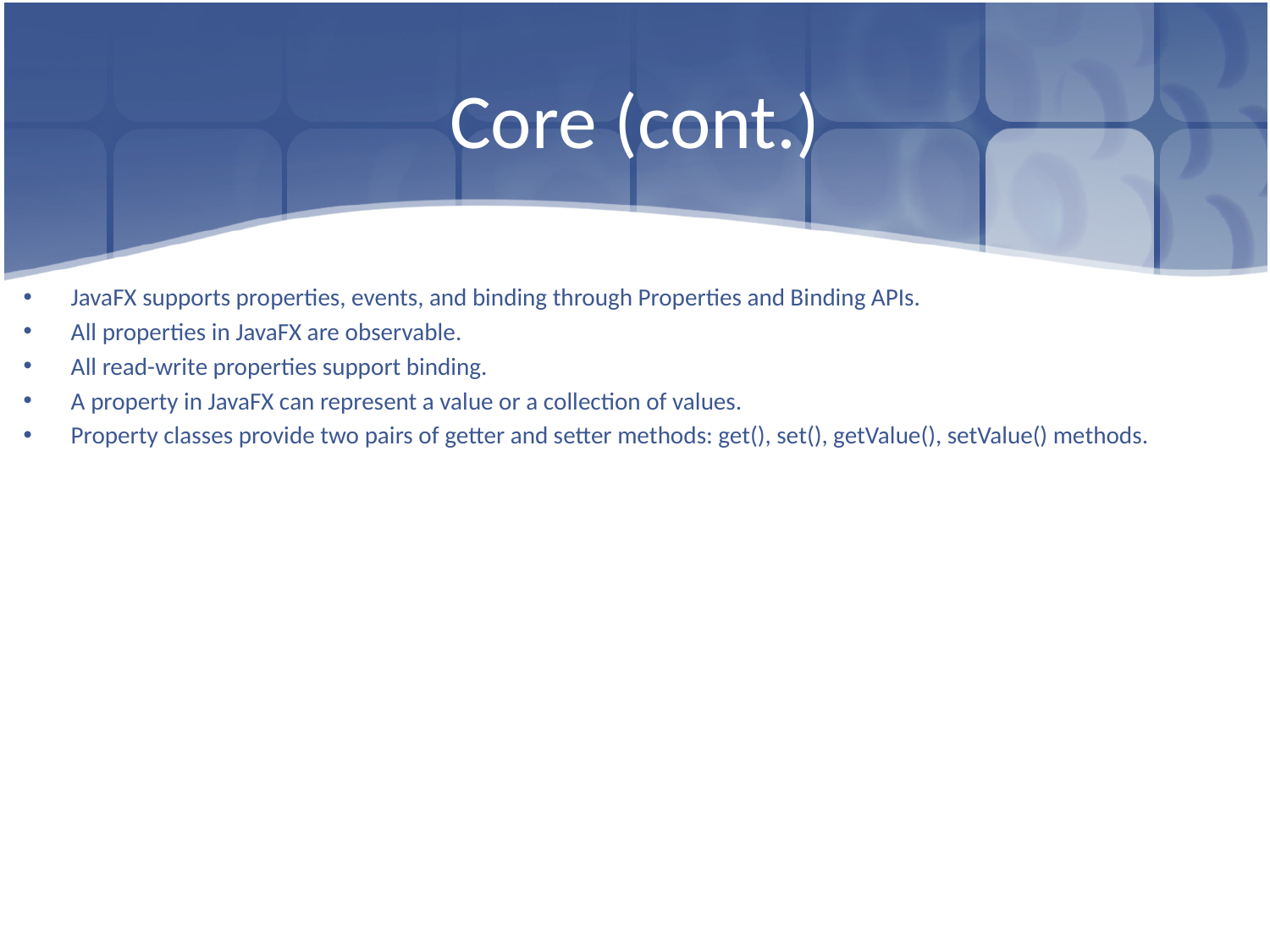

# Core (cont.)
JavaFX supports properties, events, and binding through Properties and Binding APIs.
All properties in JavaFX are observable.
All read-write properties support binding.
A property in JavaFX can represent a value or a collection of values.
Property classes provide two pairs of getter and setter methods: get(), set(), getValue(), setValue() methods.